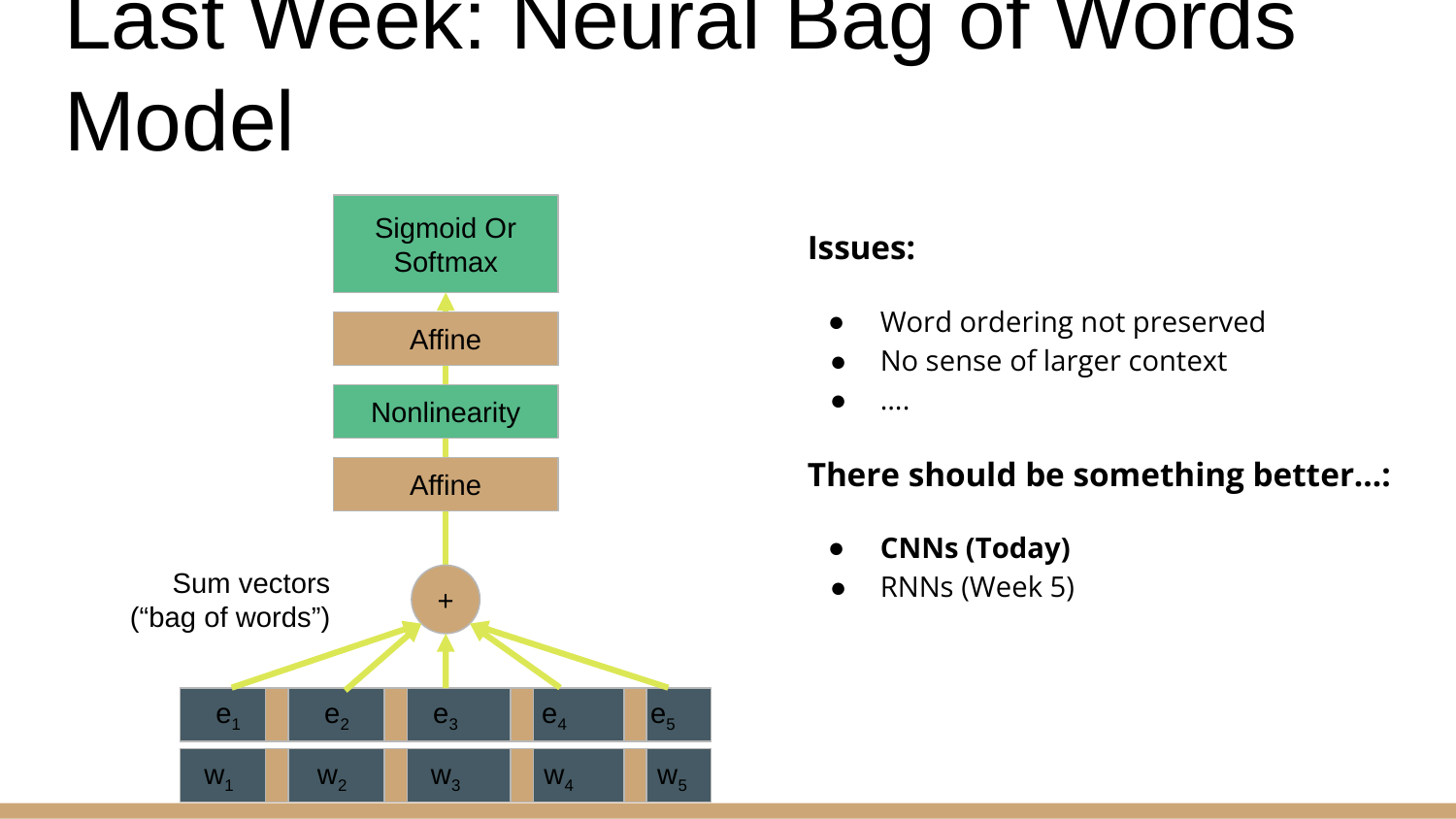

# Last Week: Neural Bag of Words Model
Sigmoid Or Softmax
Issues:
Word ordering not preserved
No sense of larger context
….
There should be something better...:
CNNs (Today)
RNNs (Week 5)

Affine
Nonlinearity
Affine
+
Sum vectors
(“bag of words”)
e1             e2             e3             e4             e5

w1             w2             w3             w4             w5